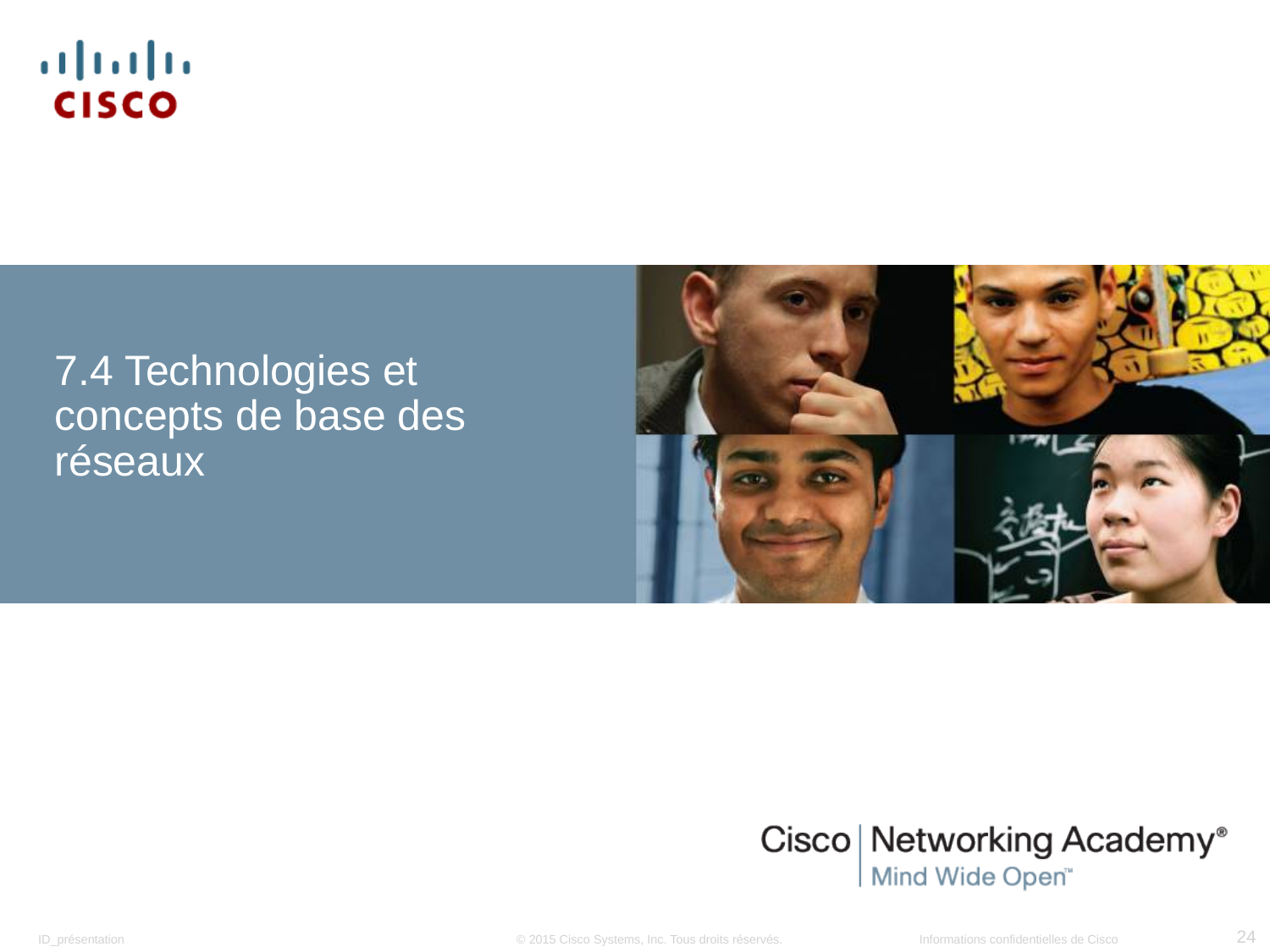

# 7.4 Technologies et concepts de base des réseaux